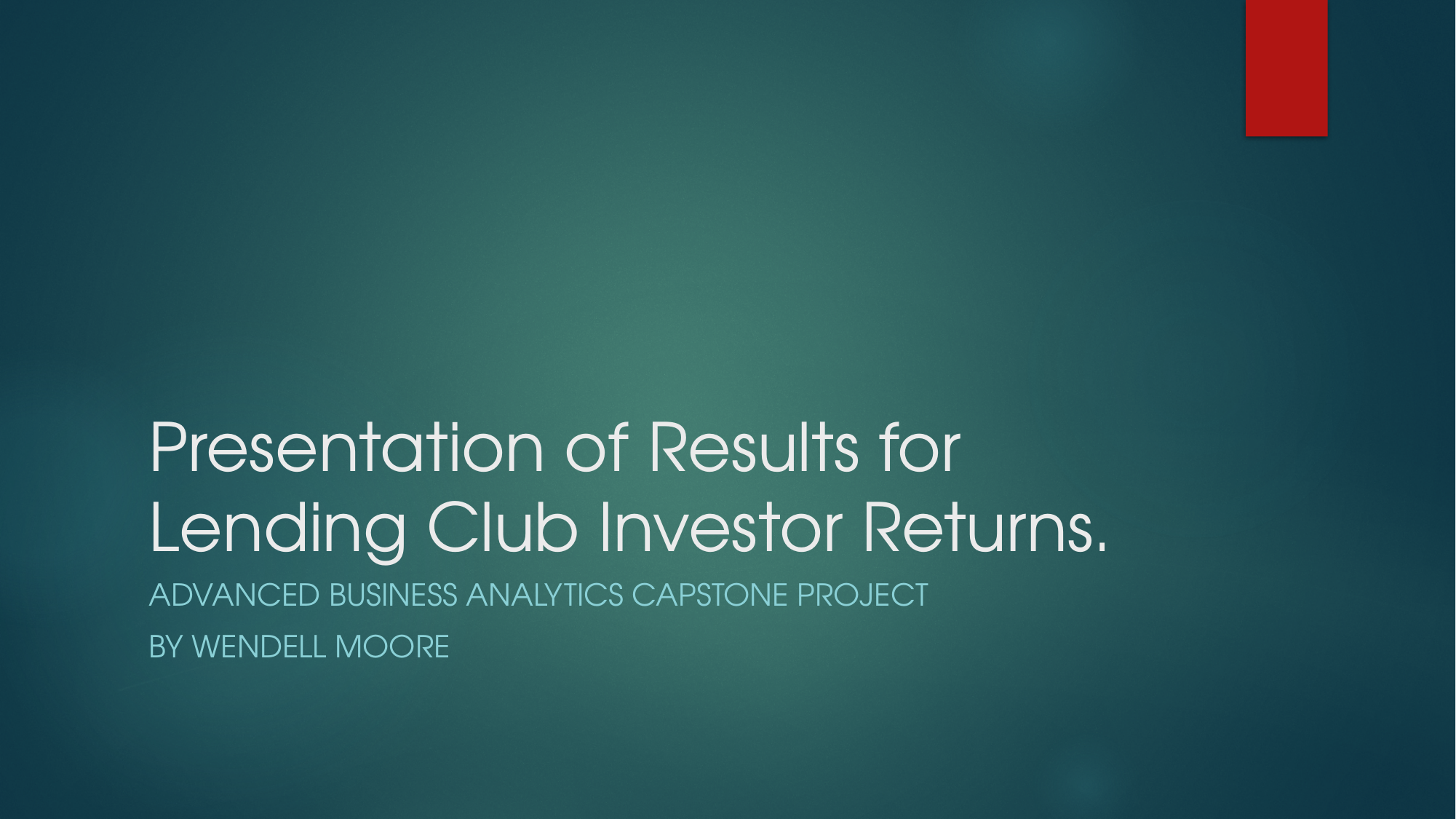

# Presentation of Results for Lending Club Investor Returns.
Advanced Business Analytics Capstone Project
By Wendell Moore